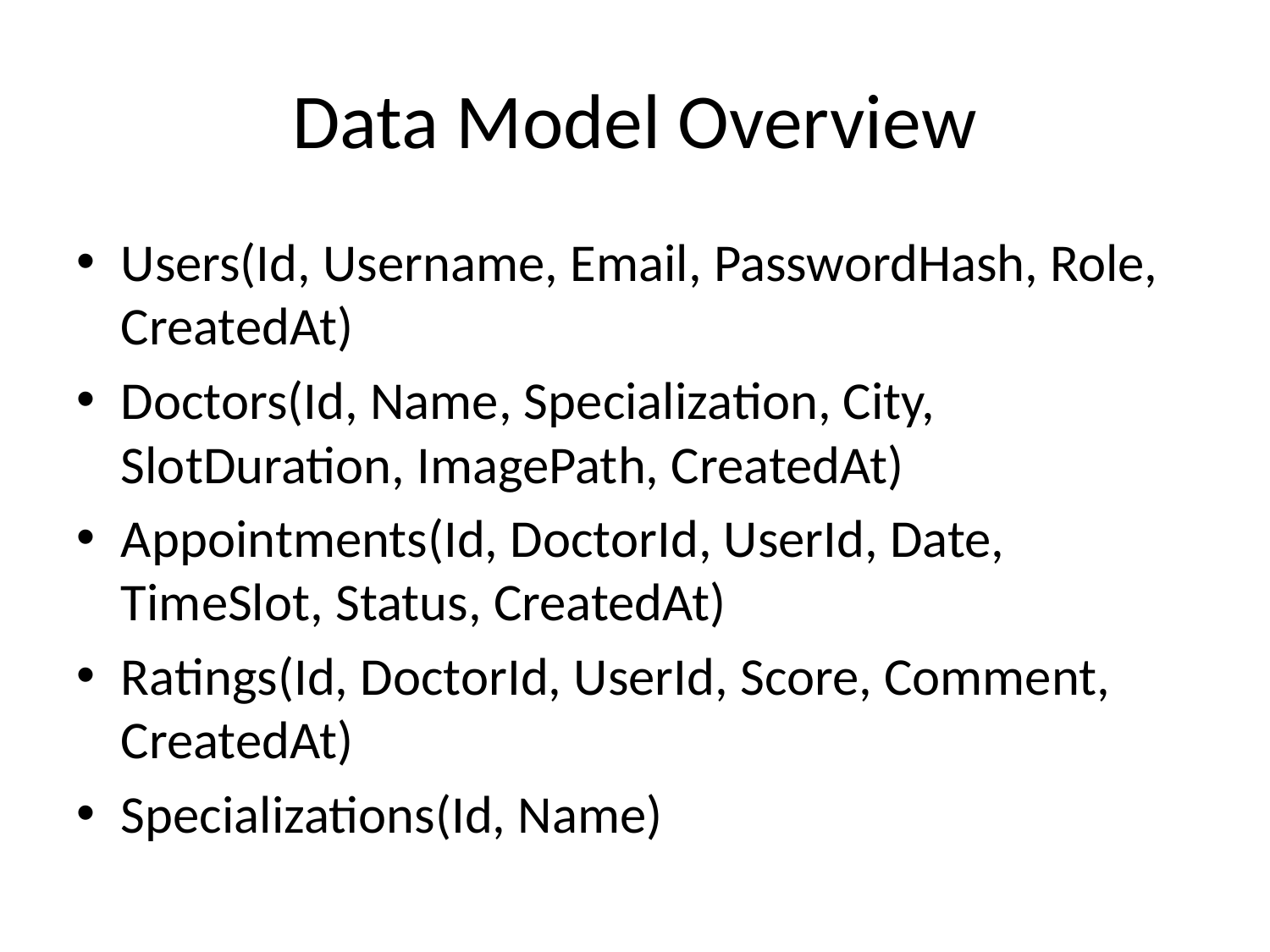

# Data Model Overview
Users(Id, Username, Email, PasswordHash, Role, CreatedAt)
Doctors(Id, Name, Specialization, City, SlotDuration, ImagePath, CreatedAt)
Appointments(Id, DoctorId, UserId, Date, TimeSlot, Status, CreatedAt)
Ratings(Id, DoctorId, UserId, Score, Comment, CreatedAt)
Specializations(Id, Name)